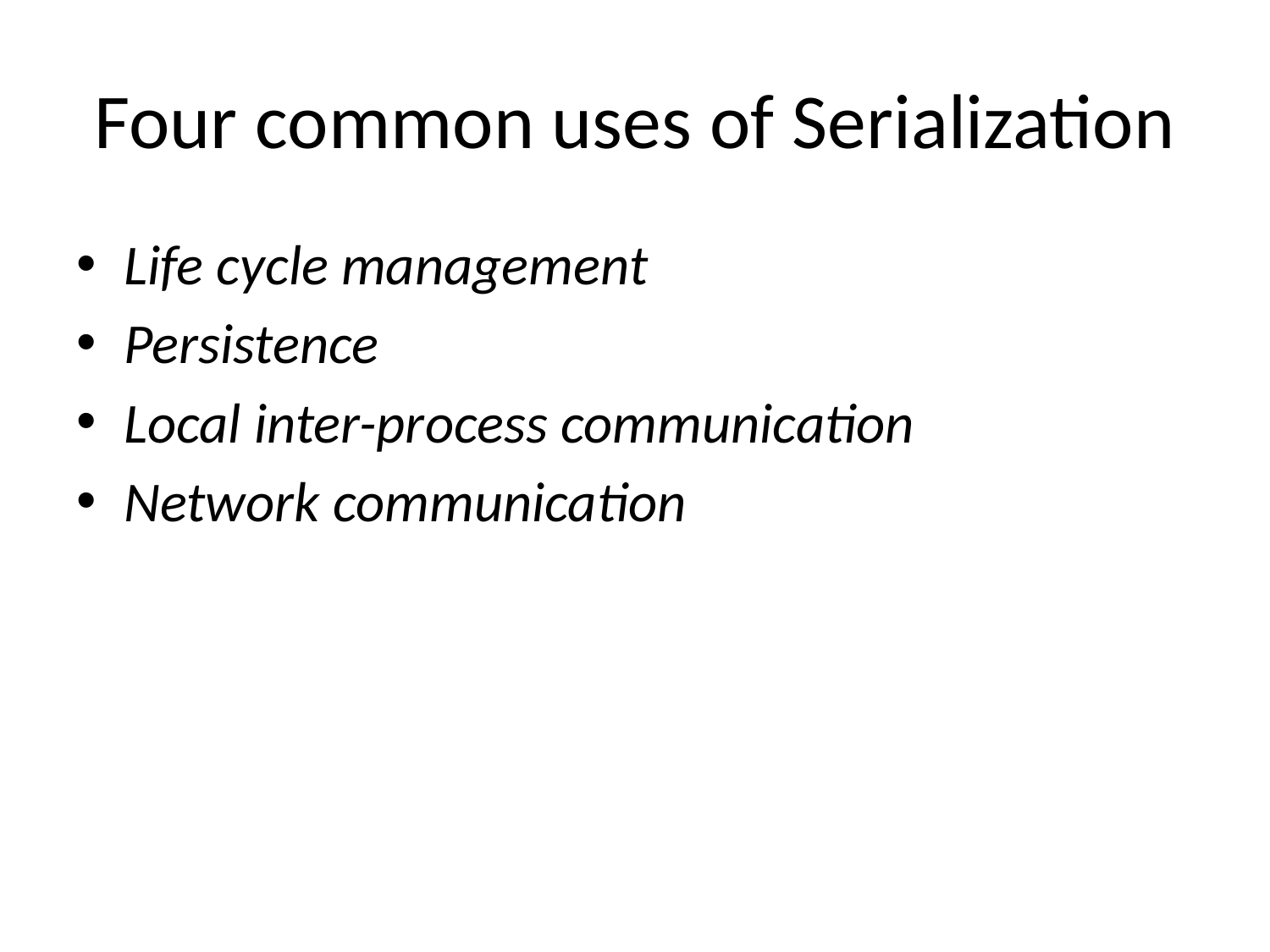

# Four common uses of Serialization
Life cycle management
Persistence
Local inter-process communication
Network communication